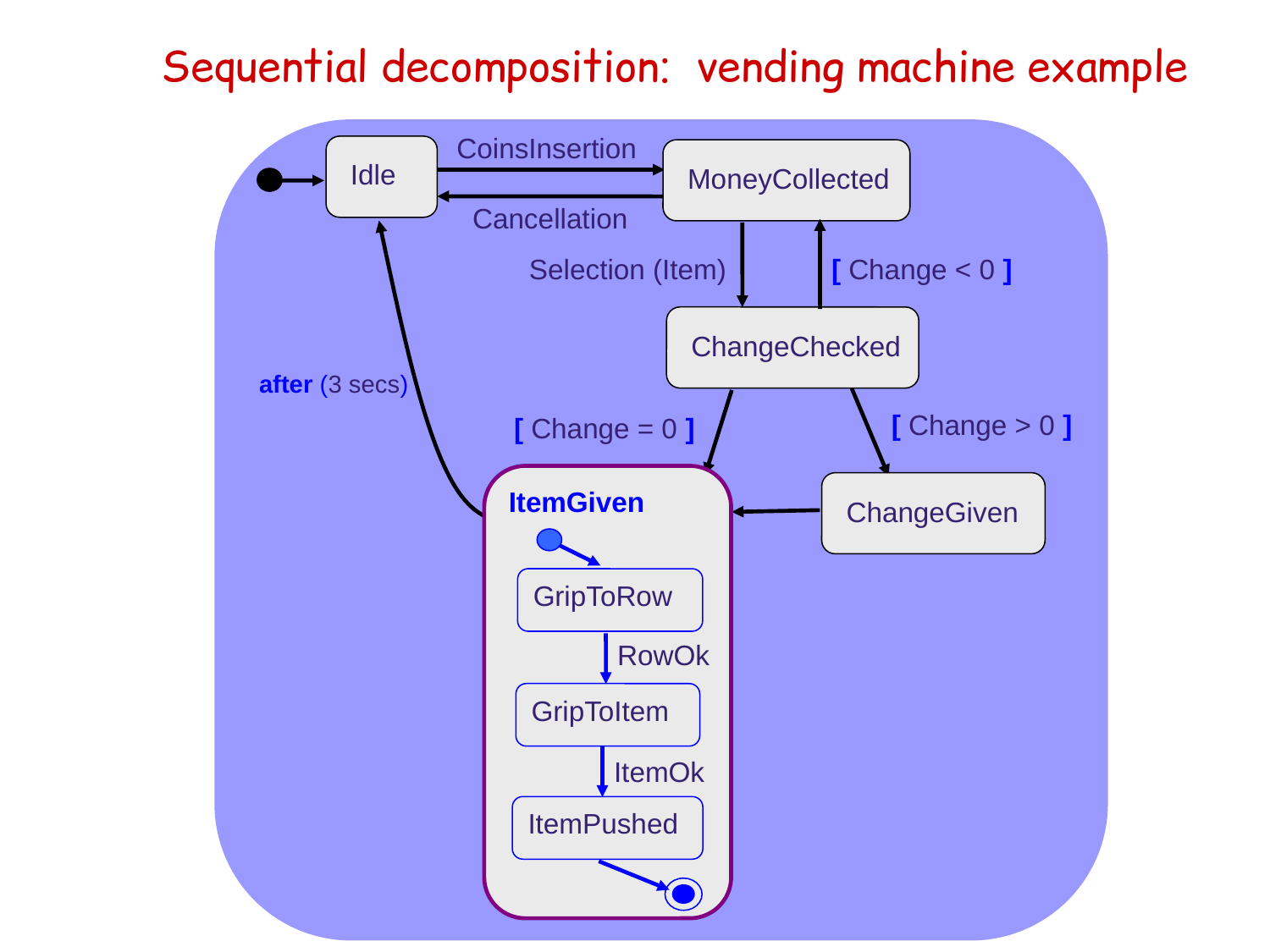

# Sequential decomposition:  vending machine example

CoinsInsertion
 Idle
 MoneyCollected

Cancellation

 [ Change < 0 ]
Selection (Item)
 ChangeChecked
after (3 secs)

 [ Change > 0 ]
 [ Change = 0 ]
ItemGiven
 ChangeGiven

GripToRow
 RowOk

GripToItem

 ItemOk
ItemPushed